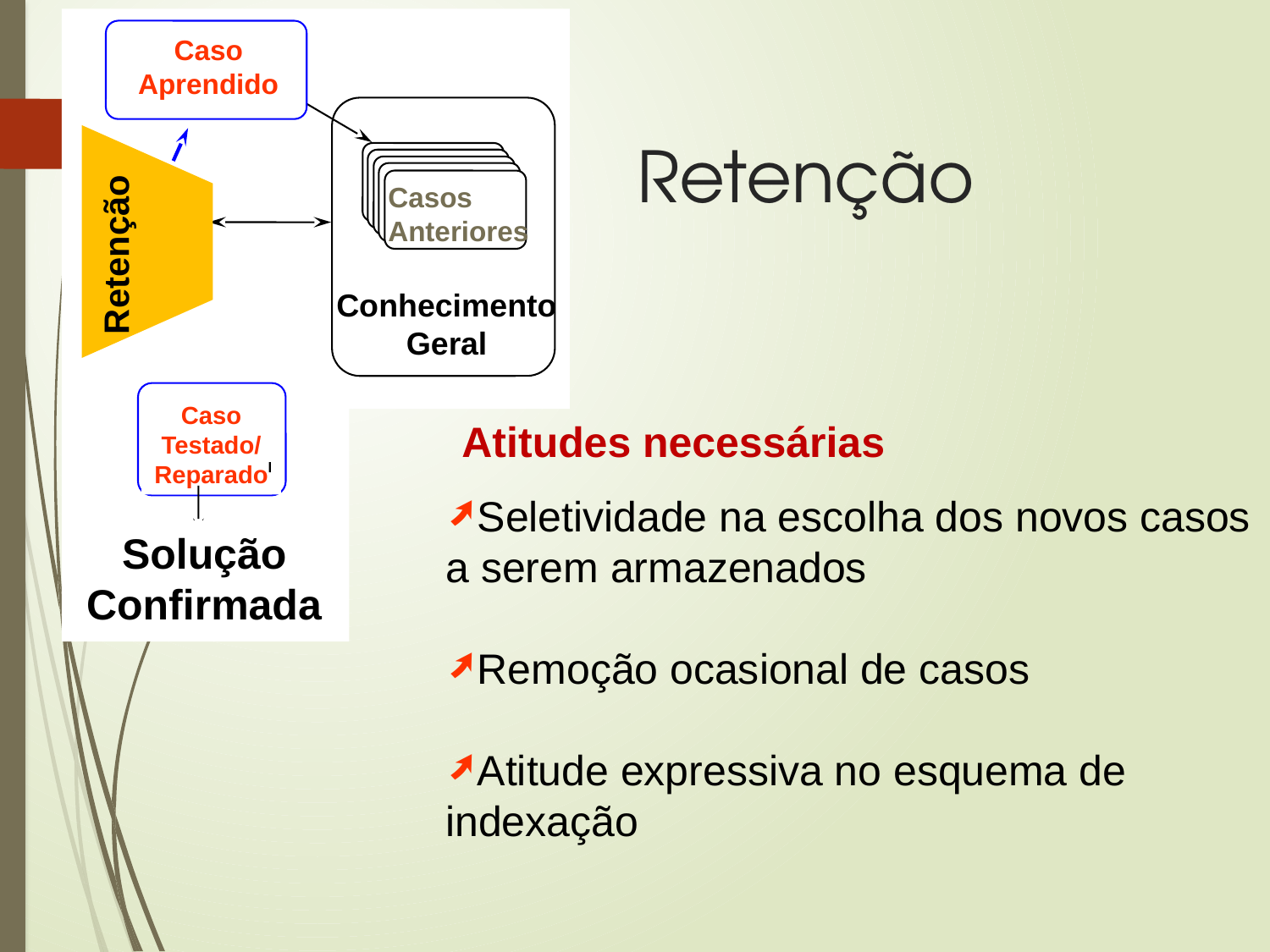

Caso
Aprendido

Casos  Anteriores

Retenção

Conhecimento
Geral

Caso
Testado/
Reparado

   Solução
Confirmada
# Retenção
Atitudes necessárias
Seletividade na escolha dos novos casos a serem armazenados

Remoção ocasional de casos

Atitude expressiva no esquema de indexação